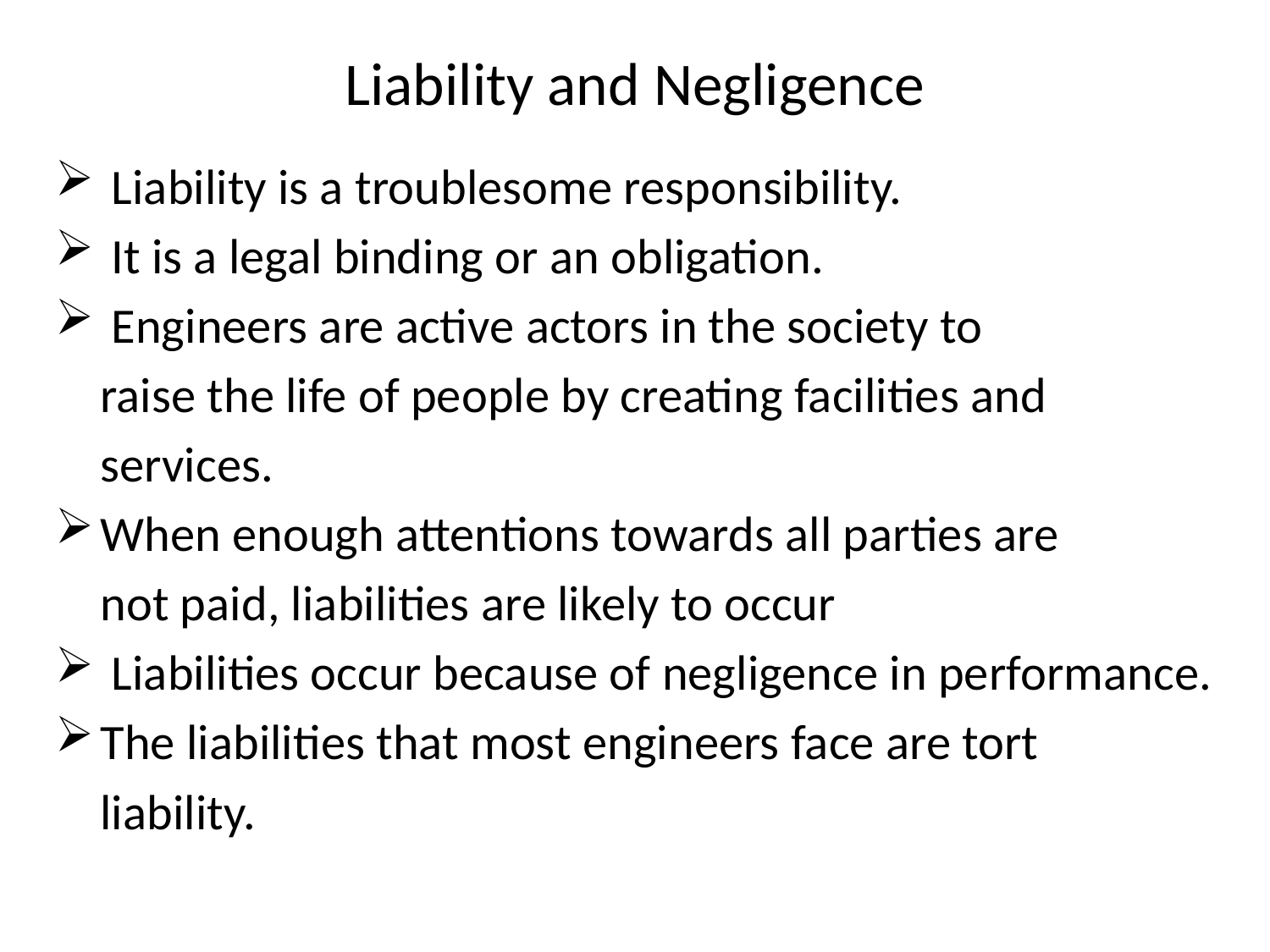

# Liability and Negligence
 Liability is a troublesome responsibility.
 It is a legal binding or an obligation.
 Engineers are active actors in the society to
	raise the life of people by creating facilities and
	services.
When enough attentions towards all parties are
	not paid, liabilities are likely to occur
 Liabilities occur because of negligence in performance.
The liabilities that most engineers face are tort
	liability.